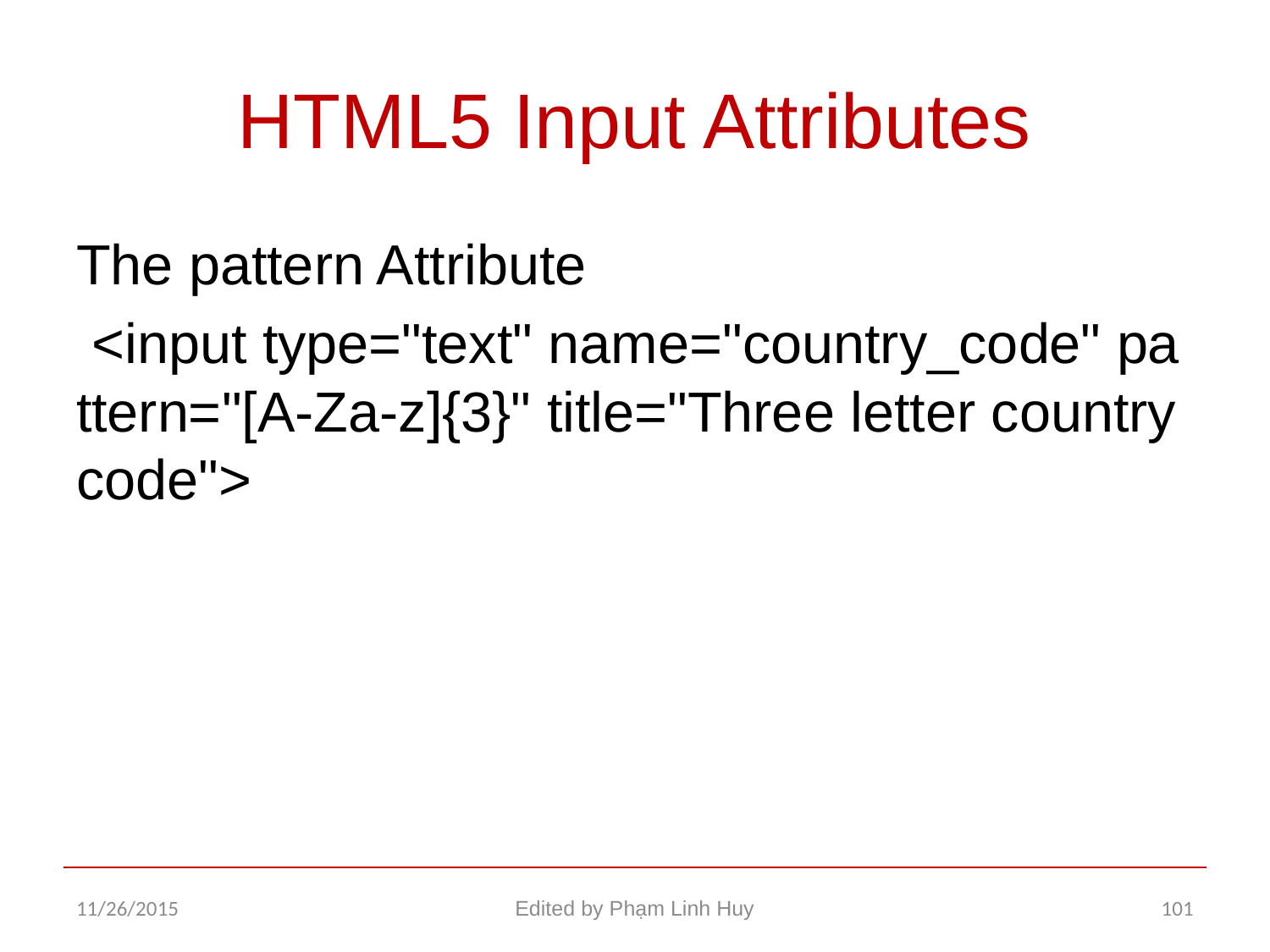

# HTML5 Input Attributes
The pattern Attribute
 <input type="text" name="country_code" pattern="[A-Za-z]{3}" title="Three letter country code">

11/26/2015
Edited by Phạm Linh Huy
101